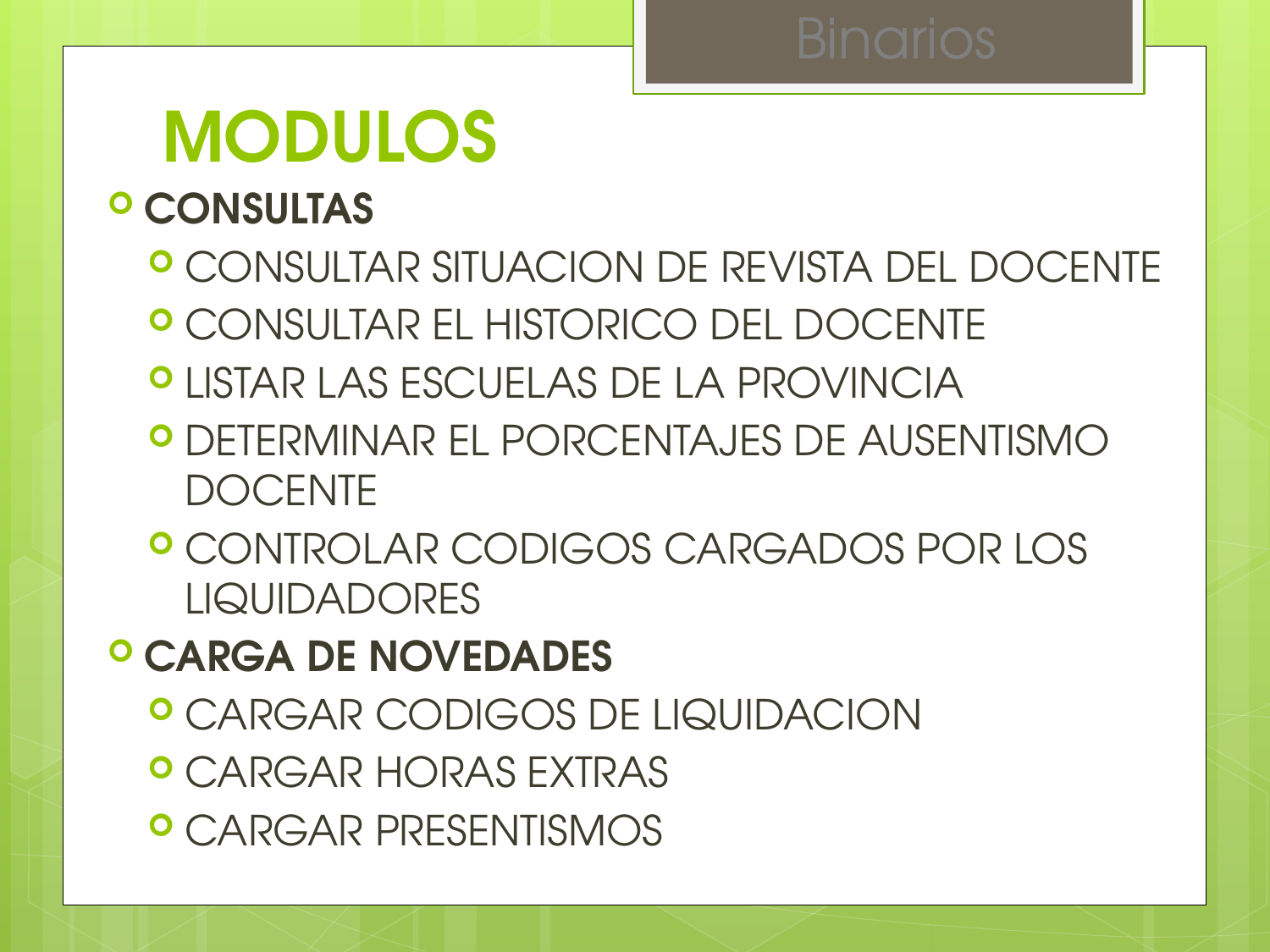

Binarios
# MODULOS

CONSULTAS
CONSULTAR SITUACION DE REVISTA DEL DOCENTE
CONSULTAR EL HISTORICO DEL DOCENTE
LISTAR LAS ESCUELAS DE LA PROVINCIA
DETERMINAR EL PORCENTAJES DE AUSENTISMO DOCENTE
CONTROLAR CODIGOS CARGADOS POR LOS LIQUIDADORES
CARGA DE NOVEDADES
CARGAR CODIGOS DE LIQUIDACION
CARGAR HORAS EXTRAS
CARGAR PRESENTISMOS